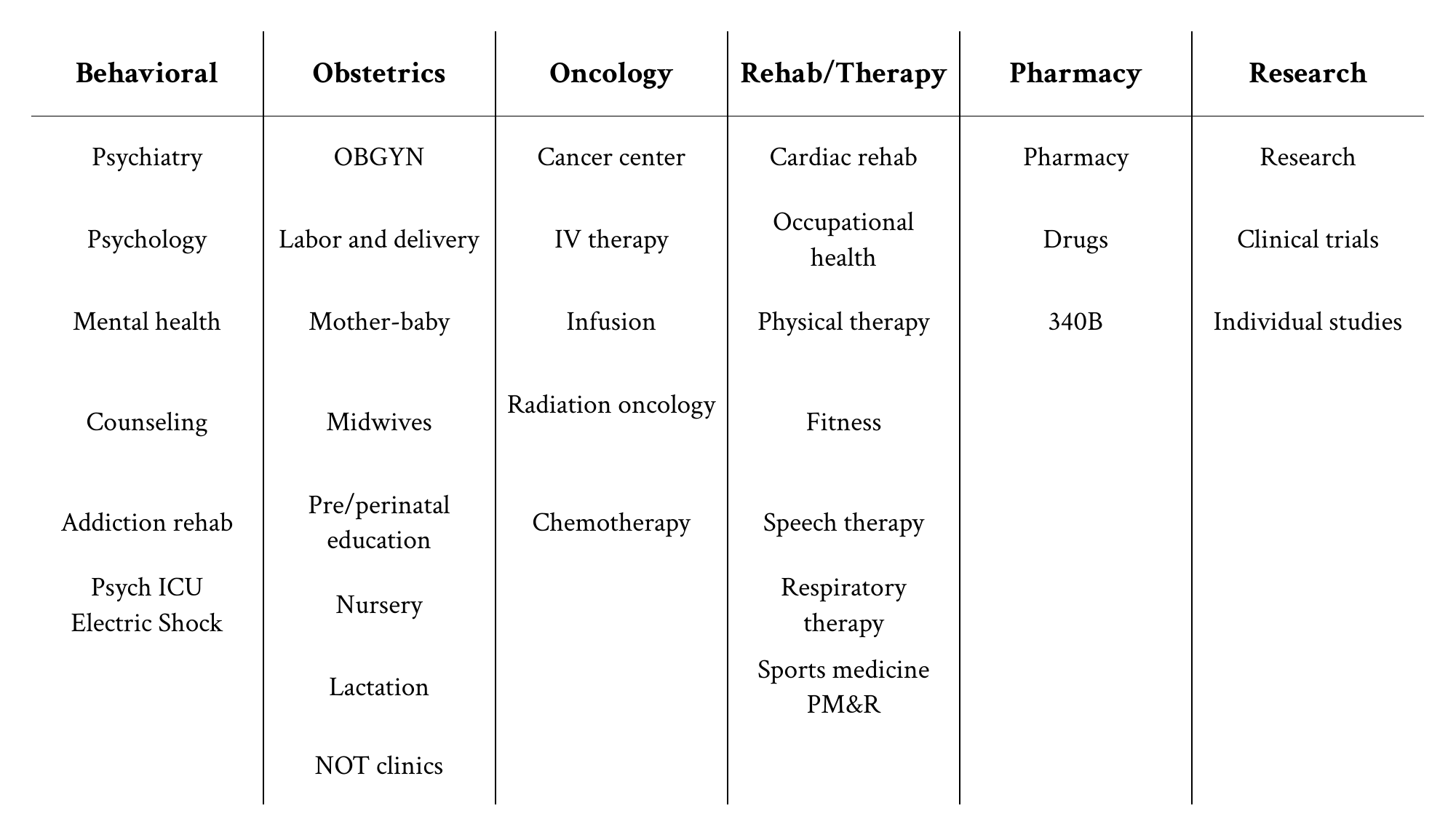

| Behavioral | Obstetrics | Oncology | Rehab/Therapy | Pharmacy | Research |
| --- | --- | --- | --- | --- | --- |
| Psychiatry | OBGYN | Cancer center | Cardiac rehab | Pharmacy | Research |
| Psychology | Labor and delivery | IV therapy | Occupational health | Drugs | Clinical trials |
| Mental health | Mother-baby | Infusion | Physical therapy | 340B | Individual studies |
| Counseling | Midwives | Radiation oncology | Fitness |  |  |
| Addiction rehab | Pre/perinatal education | Chemotherapy | Speech therapy |  |  |
| Psych ICU Electric Shock | Nursery |  | Respiratory therapy |  |  |
|  | Lactation |  | Sports medicine PM&R |  |  |
|  | NOT clinics |  |  |  |  |